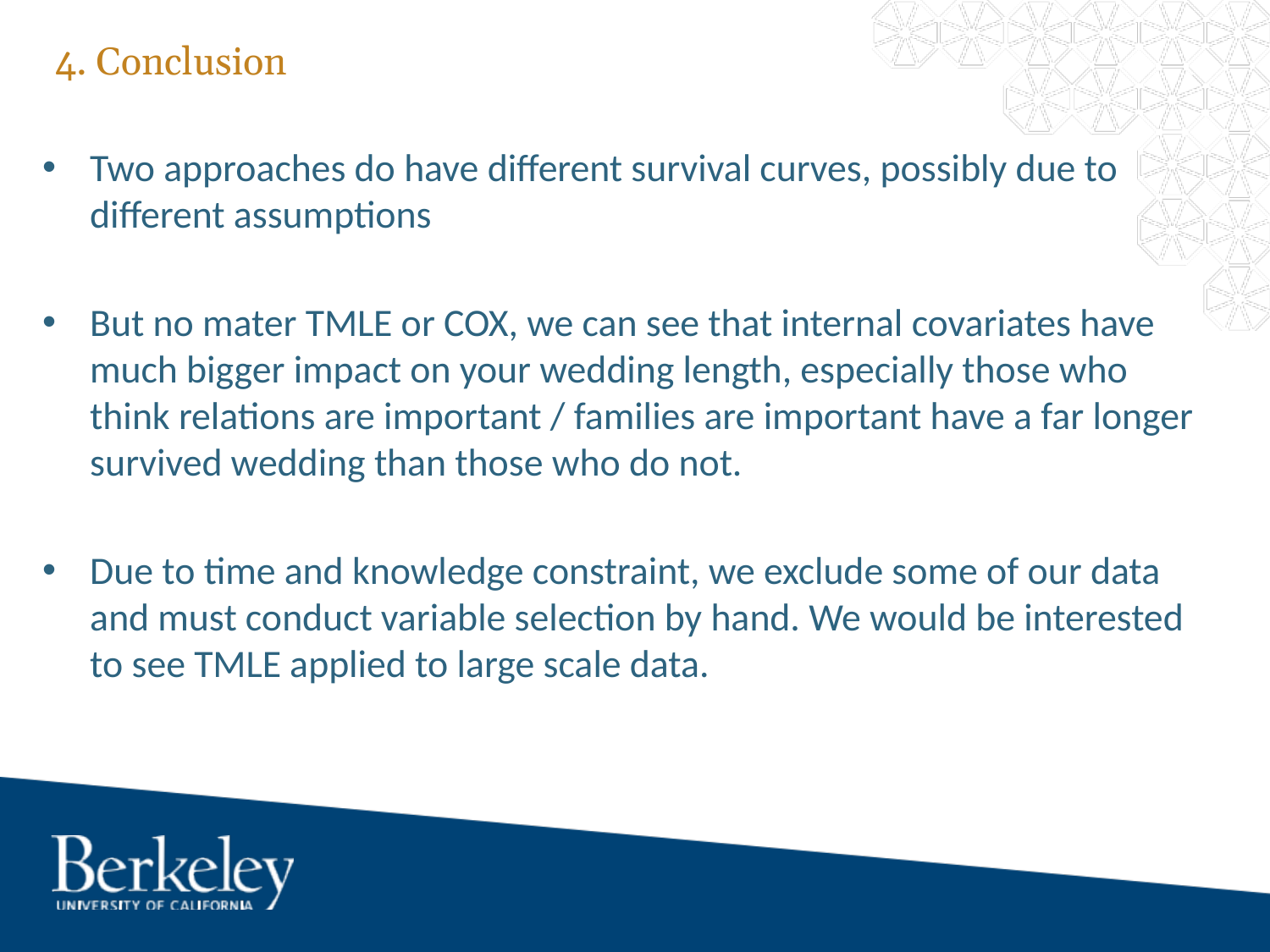

# 4. Conclusion
Two approaches do have different survival curves, possibly due to different assumptions

But no mater TMLE or COX, we can see that internal covariates have much bigger impact on your wedding length, especially those who think relations are important / families are important have a far longer survived wedding than those who do not.

Due to time and knowledge constraint, we exclude some of our data and must conduct variable selection by hand. We would be interested to see TMLE applied to large scale data.